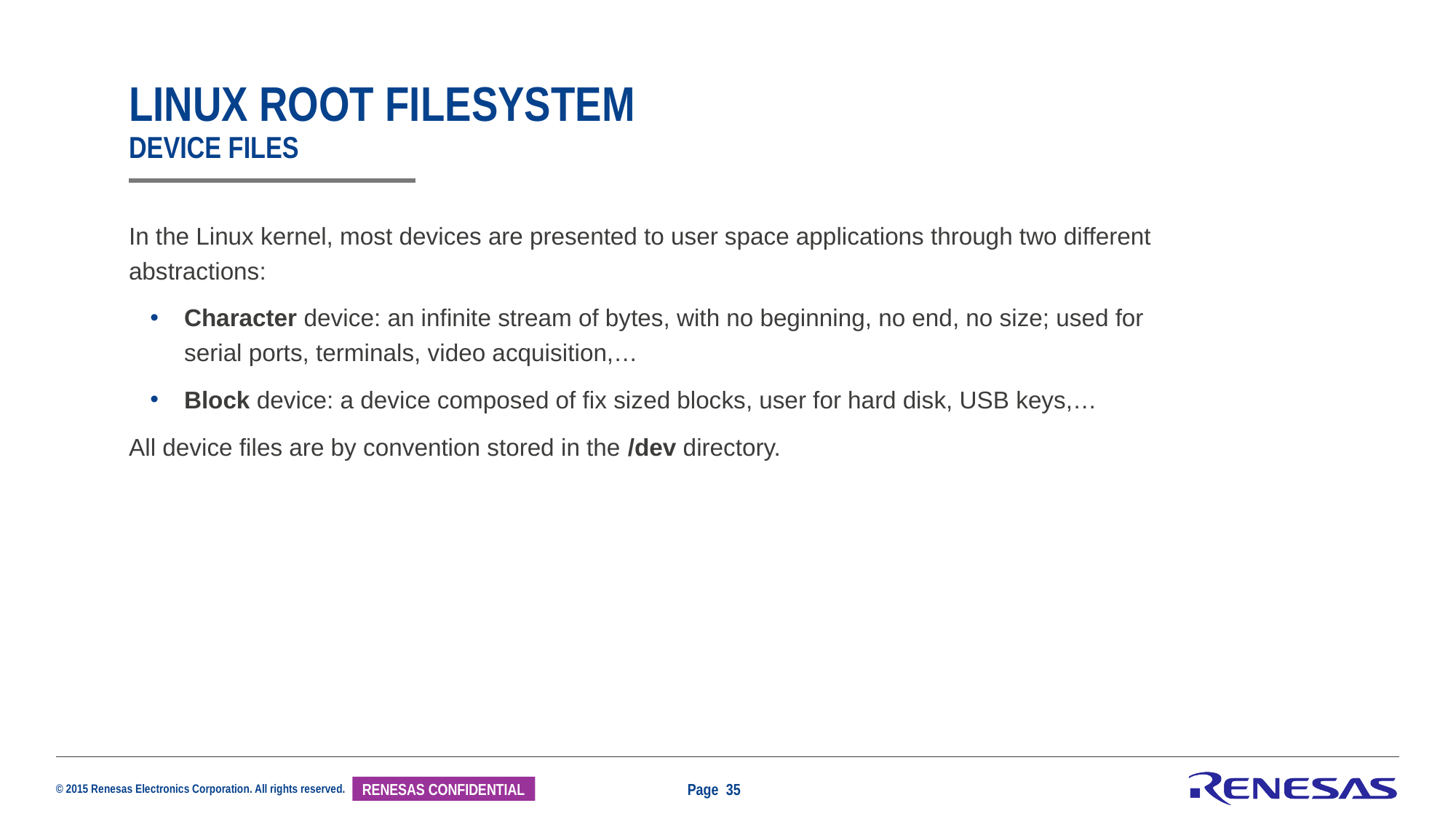

# Linux root filesystem device files
In the Linux kernel, most devices are presented to user space applications through two different abstractions:
Character device: an infinite stream of bytes, with no beginning, no end, no size; used for serial ports, terminals, video acquisition,…
Block device: a device composed of fix sized blocks, user for hard disk, USB keys,…
All device files are by convention stored in the /dev directory.
Page  35